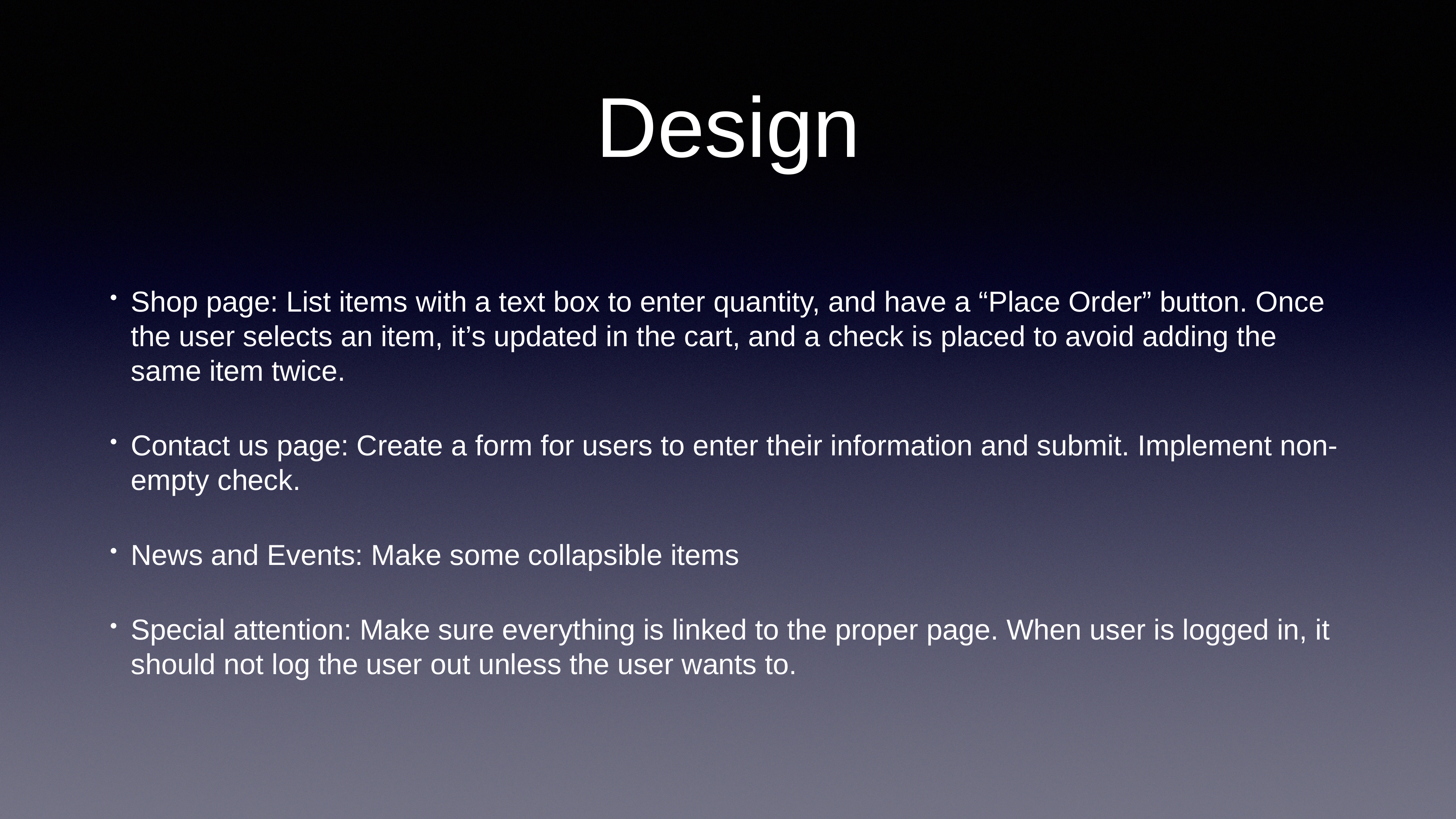

# Design
Shop page: List items with a text box to enter quantity, and have a “Place Order” button. Once the user selects an item, it’s updated in the cart, and a check is placed to avoid adding the same item twice.
Contact us page: Create a form for users to enter their information and submit. Implement non-empty check.
News and Events: Make some collapsible items
Special attention: Make sure everything is linked to the proper page. When user is logged in, it should not log the user out unless the user wants to.